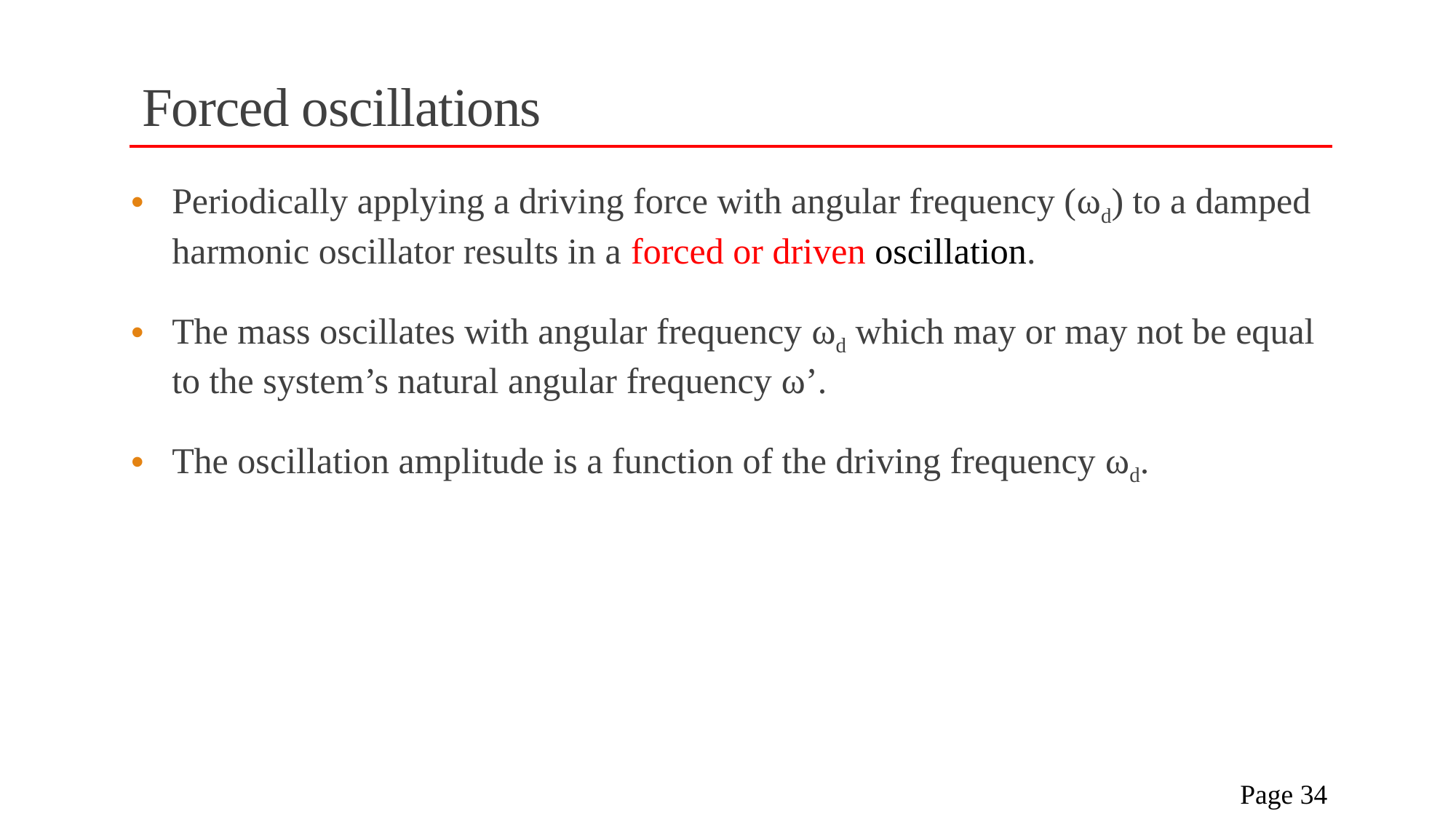

# Forced oscillations
Periodically applying a driving force with angular frequency (ωd) to a damped harmonic oscillator results in a forced or driven oscillation.
The mass oscillates with angular frequency ωd which may or may not be equal to the system’s natural angular frequency ω’.
The oscillation amplitude is a function of the driving frequency ωd.

 Page 34